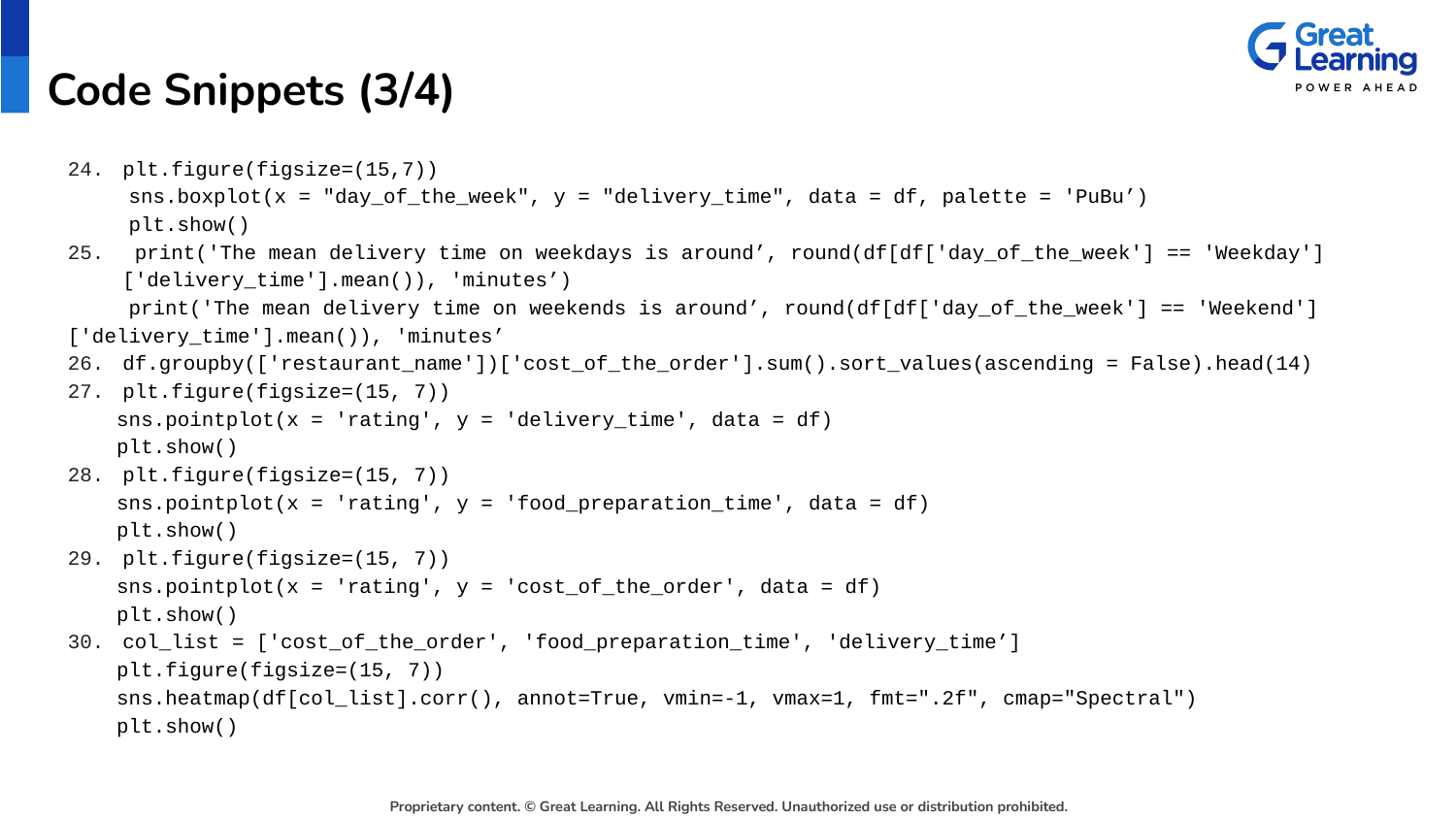

# Code Snippets (3/4)
plt.figure(figsize=(15,7))
     sns.boxplot(x = "day_of_the_week", y = "delivery_time", data = df, palette = 'PuBu’)
     plt.show()
 print('The mean delivery time on weekdays is around’, round(df[df['day_of_the_week'] == 'Weekday']['delivery_time'].mean()), 'minutes’)
     print('The mean delivery time on weekends is around’, round(df[df['day_of_the_week'] == 'Weekend']['delivery_time'].mean()), 'minutes’
df.groupby(['restaurant_name'])['cost_of_the_order'].sum().sort_values(ascending = False).head(14)
plt.figure(figsize=(15, 7))
    sns.pointplot(x = 'rating', y = 'delivery_time', data = df)
    plt.show()
plt.figure(figsize=(15, 7))
    sns.pointplot(x = 'rating', y = 'food_preparation_time', data = df)
    plt.show()
plt.figure(figsize=(15, 7))
    sns.pointplot(x = 'rating', y = 'cost_of_the_order', data = df)
    plt.show()
col_list = ['cost_of_the_order', 'food_preparation_time', 'delivery_time’]
    plt.figure(figsize=(15, 7))
    sns.heatmap(df[col_list].corr(), annot=True, vmin=-1, vmax=1, fmt=".2f", cmap="Spectral")
    plt.show()